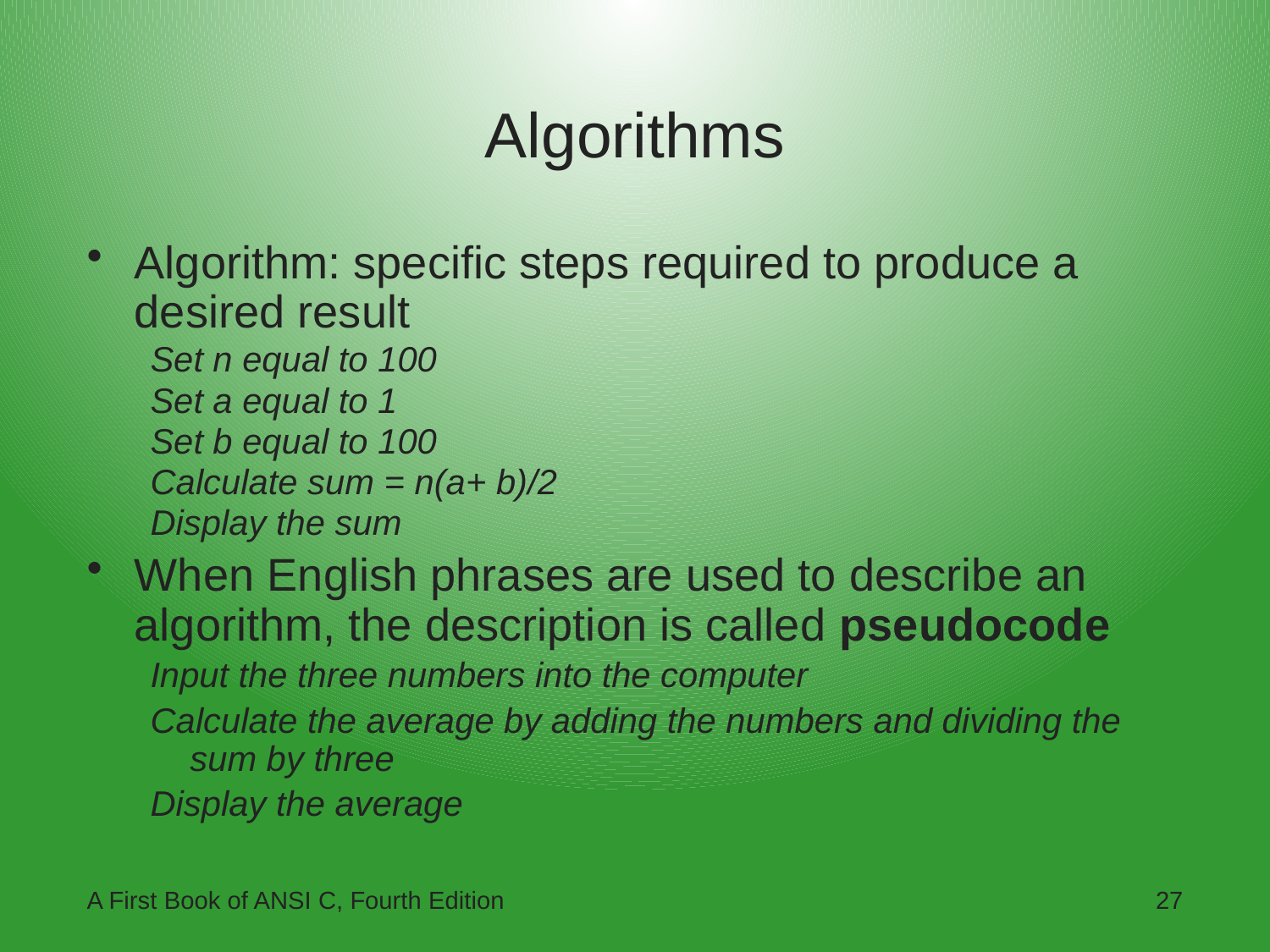

# Algorithms
Algorithm: specific steps required to produce a desired result
Set n equal to 100
Set a equal to 1
Set b equal to 100
Calculate sum = n(a+ b)/2
Display the sum
When English phrases are used to describe an algorithm, the description is called pseudocode
Input the three numbers into the computer
Calculate the average by adding the numbers and dividing the sum by three
Display the average
A First Book of ANSI C, Fourth Edition
27